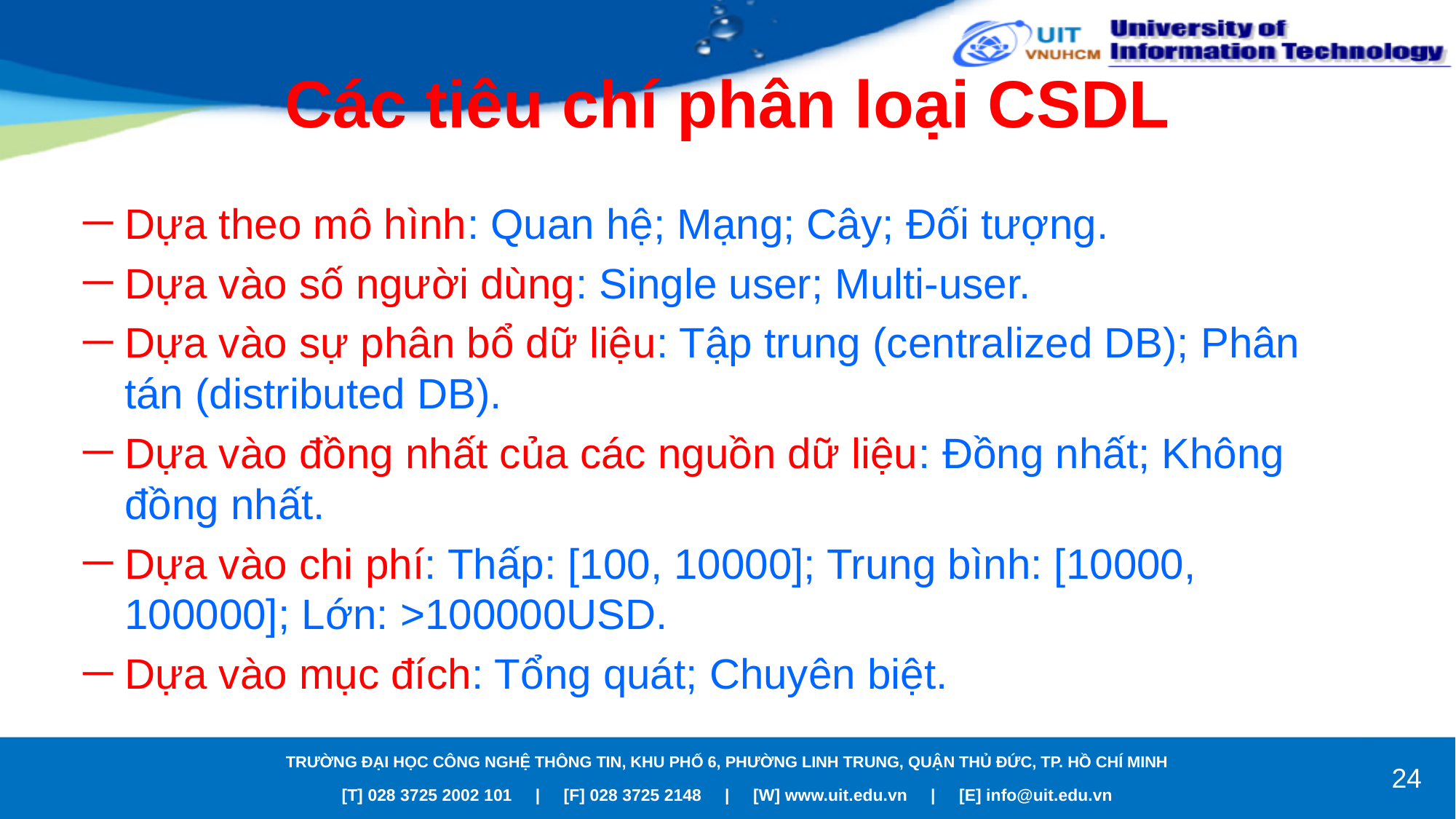

# Các tiêu chí phân loại CSDL
Dựa theo mô hình: Quan hệ; Mạng; Cây; Đối tượng.
Dựa vào số người dùng: Single user; Multi-user.
Dựa vào sự phân bổ dữ liệu: Tập trung (centralized DB); Phân tán (distributed DB).
Dựa vào đồng nhất của các nguồn dữ liệu: Đồng nhất; Không đồng nhất.
Dựa vào chi phí: Thấp: [100, 10000]; Trung bình: [10000, 100000]; Lớn: >100000USD.
Dựa vào mục đích: Tổng quát; Chuyên biệt.